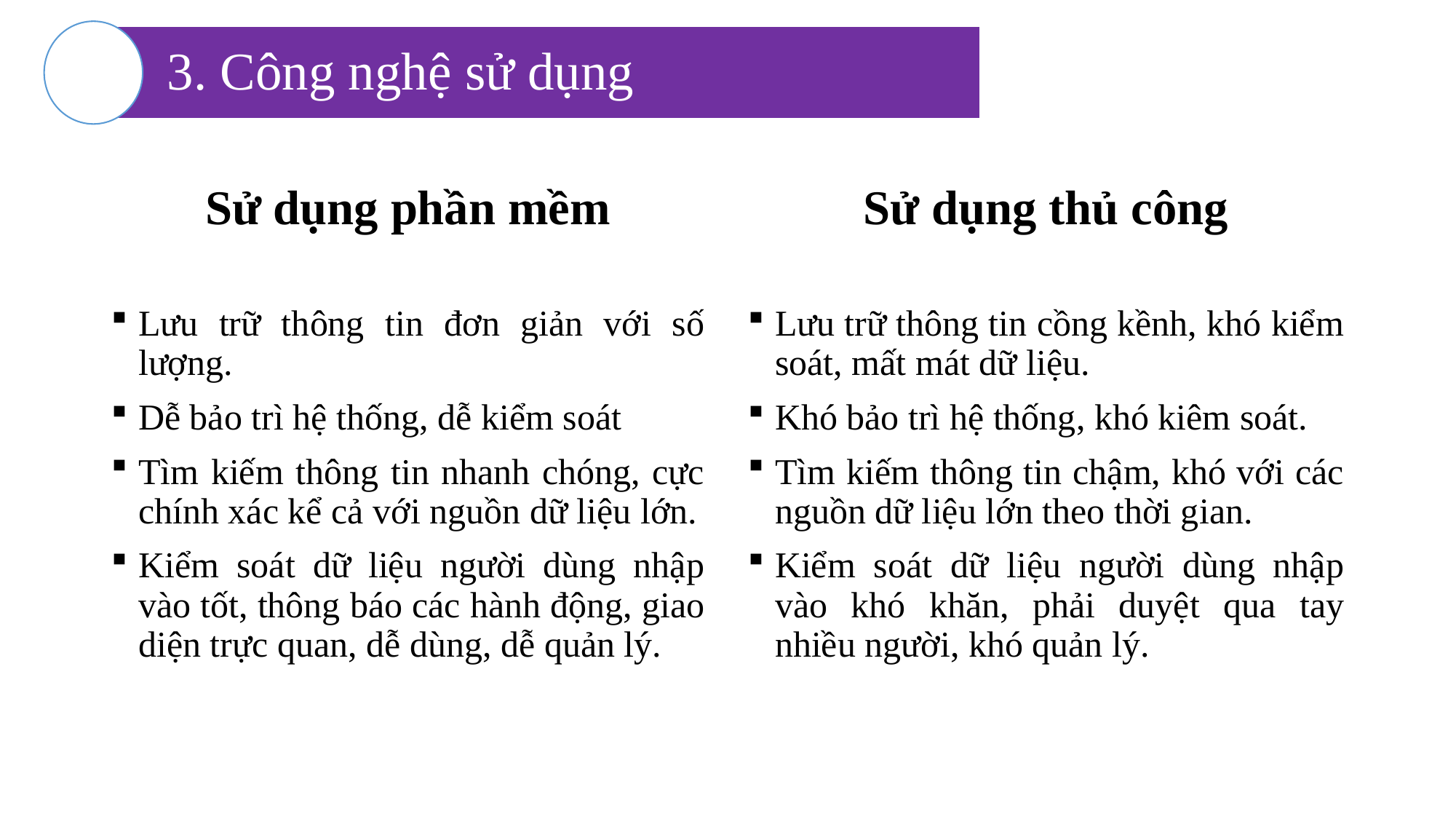

3. Công nghệ sử dụng
Sử dụng phần mềm
Sử dụng thủ công
Lưu trữ thông tin đơn giản với số lượng.
Dễ bảo trì hệ thống, dễ kiểm soát
Tìm kiếm thông tin nhanh chóng, cực chính xác kể cả với nguồn dữ liệu lớn.
Kiểm soát dữ liệu người dùng nhập vào tốt, thông báo các hành động, giao diện trực quan, dễ dùng, dễ quản lý.
Lưu trữ thông tin cồng kềnh, khó kiểm soát, mất mát dữ liệu.
Khó bảo trì hệ thống, khó kiêm soát.
Tìm kiếm thông tin chậm, khó với các nguồn dữ liệu lớn theo thời gian.
Kiểm soát dữ liệu người dùng nhập vào khó khăn, phải duyệt qua tay nhiều người, khó quản lý.